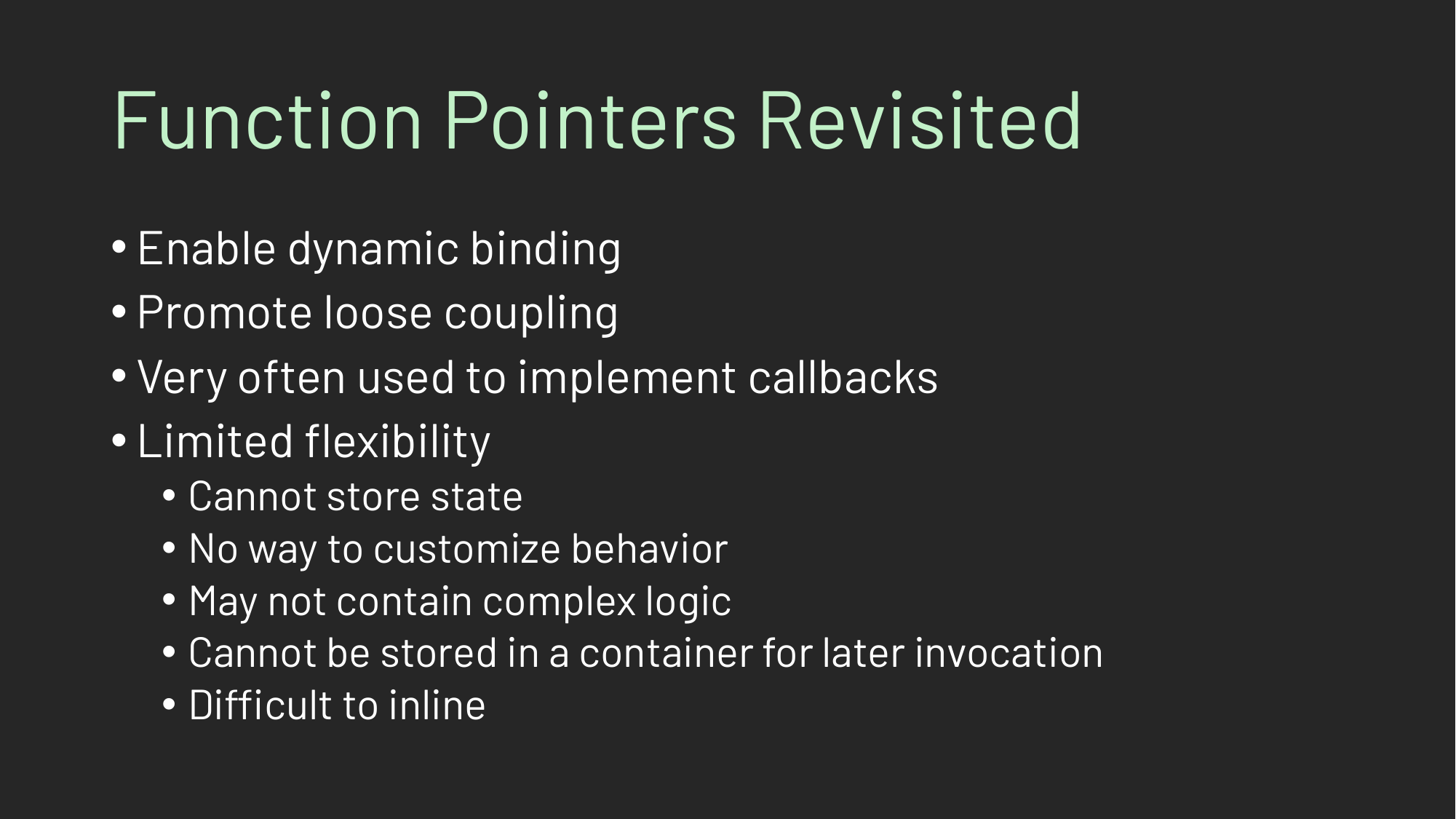

# Function Pointers Revisited
Enable dynamic binding
Promote loose coupling
Very often used to implement callbacks
Limited flexibility
Cannot store state
No way to customize behavior
May not contain complex logic
Cannot be stored in a container for later invocation
Difficult to inline